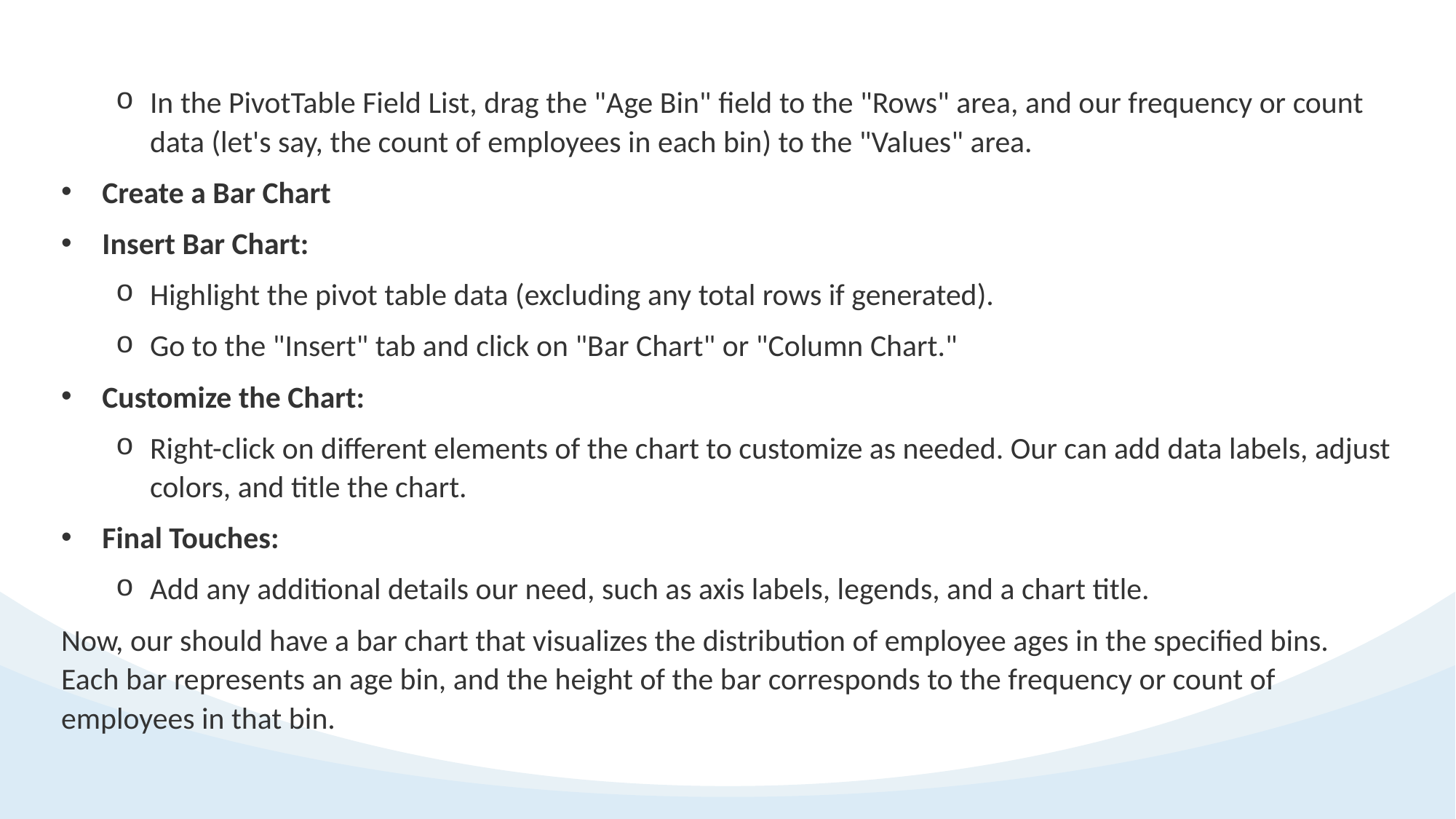

In the PivotTable Field List, drag the "Age Bin" field to the "Rows" area, and our frequency or count data (let's say, the count of employees in each bin) to the "Values" area.
Create a Bar Chart
Insert Bar Chart:
Highlight the pivot table data (excluding any total rows if generated).
Go to the "Insert" tab and click on "Bar Chart" or "Column Chart."
Customize the Chart:
Right-click on different elements of the chart to customize as needed. Our can add data labels, adjust colors, and title the chart.
Final Touches:
Add any additional details our need, such as axis labels, legends, and a chart title.
Now, our should have a bar chart that visualizes the distribution of employee ages in the specified bins. Each bar represents an age bin, and the height of the bar corresponds to the frequency or count of employees in that bin.